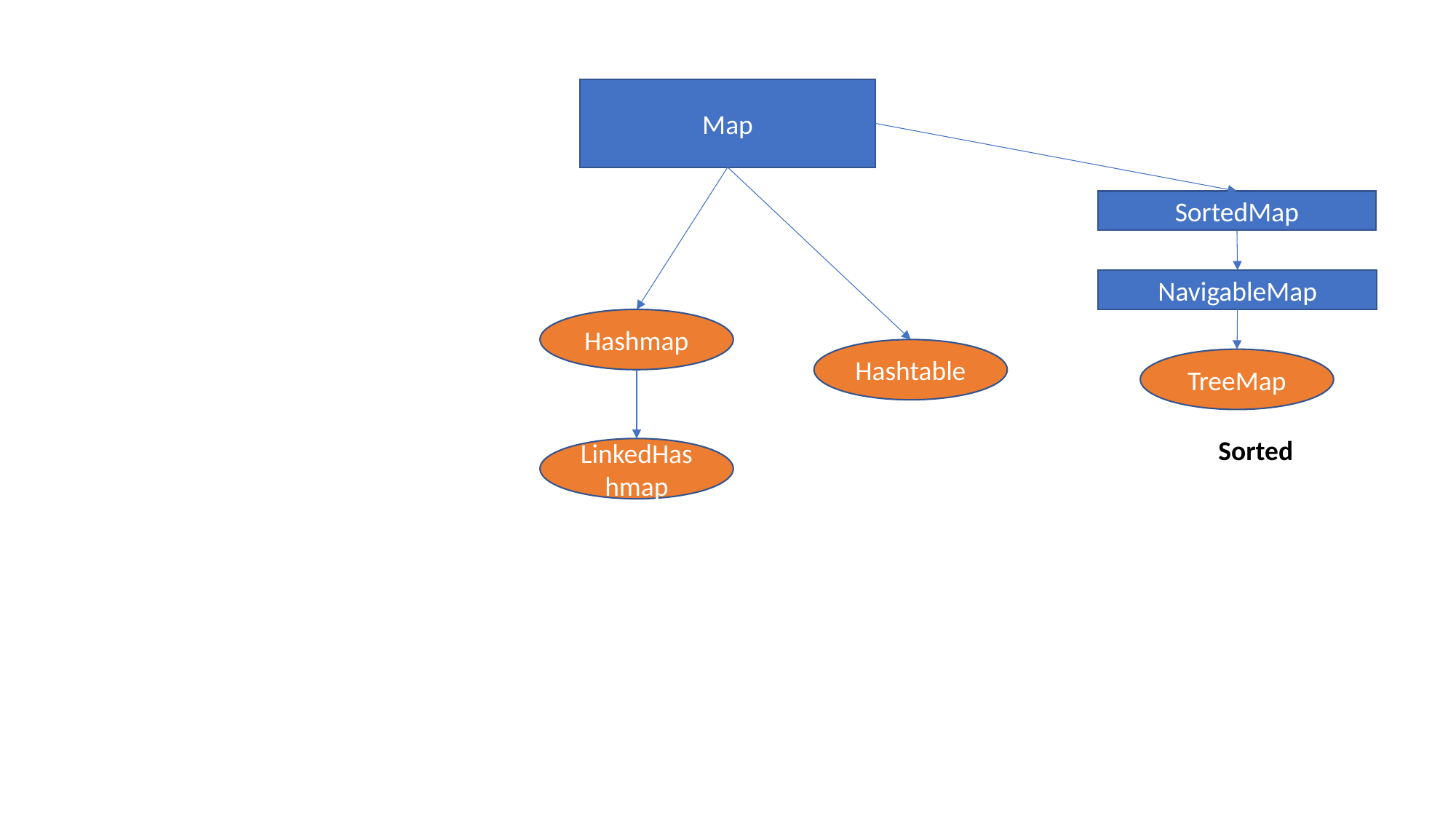

Map
SortedMap
NavigableMap
Hashmap
Hashtable
TreeMap
Sorted
LinkedHashmap